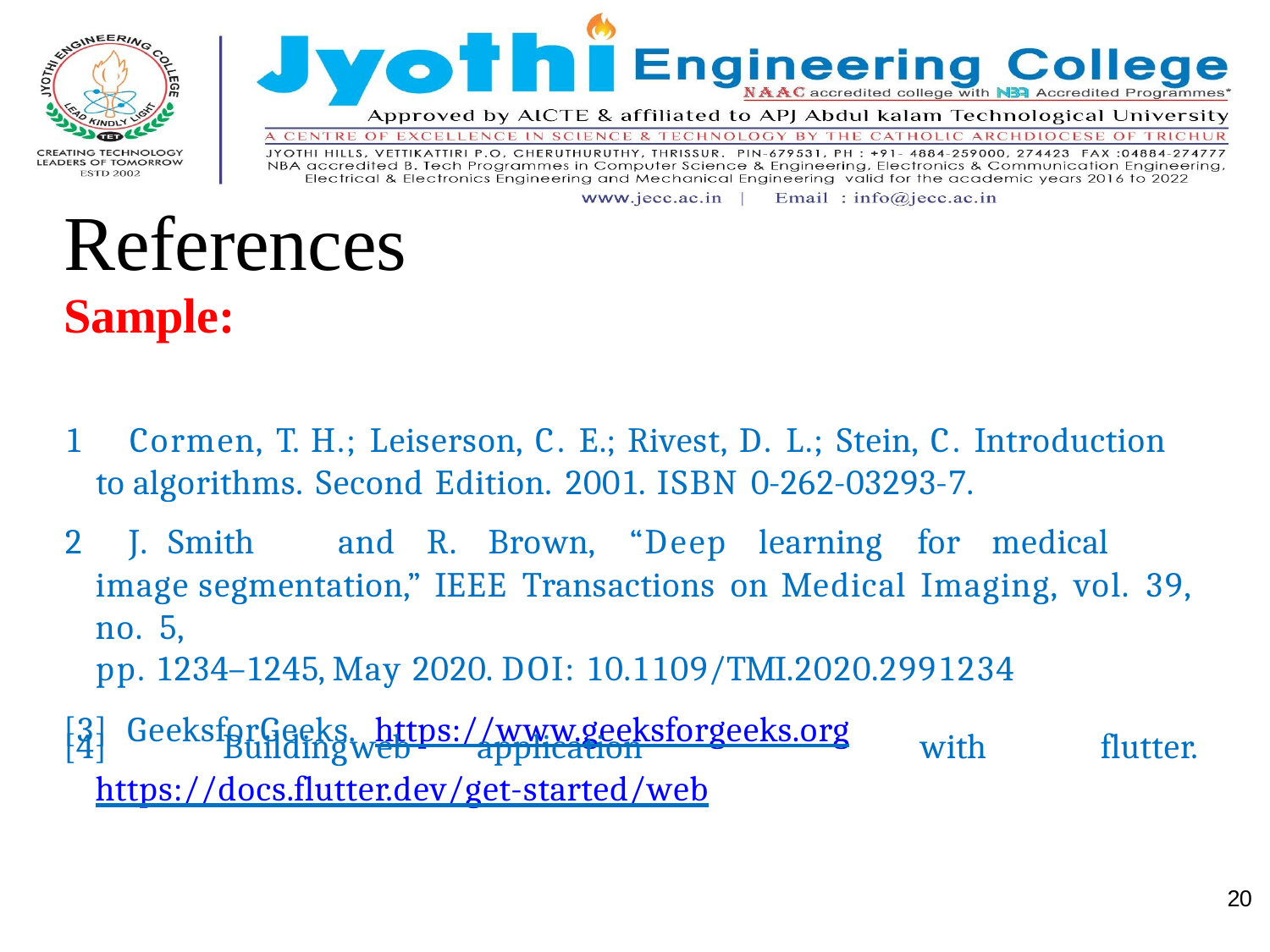

# References
Sample:
	Cormen, T. H.; Leiserson, C. E.; Rivest, D. L.; Stein, C. Introduction to algorithms. Second Edition. 2001. ISBN 0-262-03293-7.
	J.	Smith	and	R.	Brown,	“Deep	learning	for	medical	image segmentation,” IEEE Transactions on Medical Imaging, vol. 39, no. 5,
pp. 1234–1245, May 2020. DOI: 10.1109/TMI.2020.2991234
[3]  GeeksforGeeks.  https://www.geeksforgeeks.org
[4]	Building	web	application https://docs.flutter.dev/get-started/web
with
flutter.
20